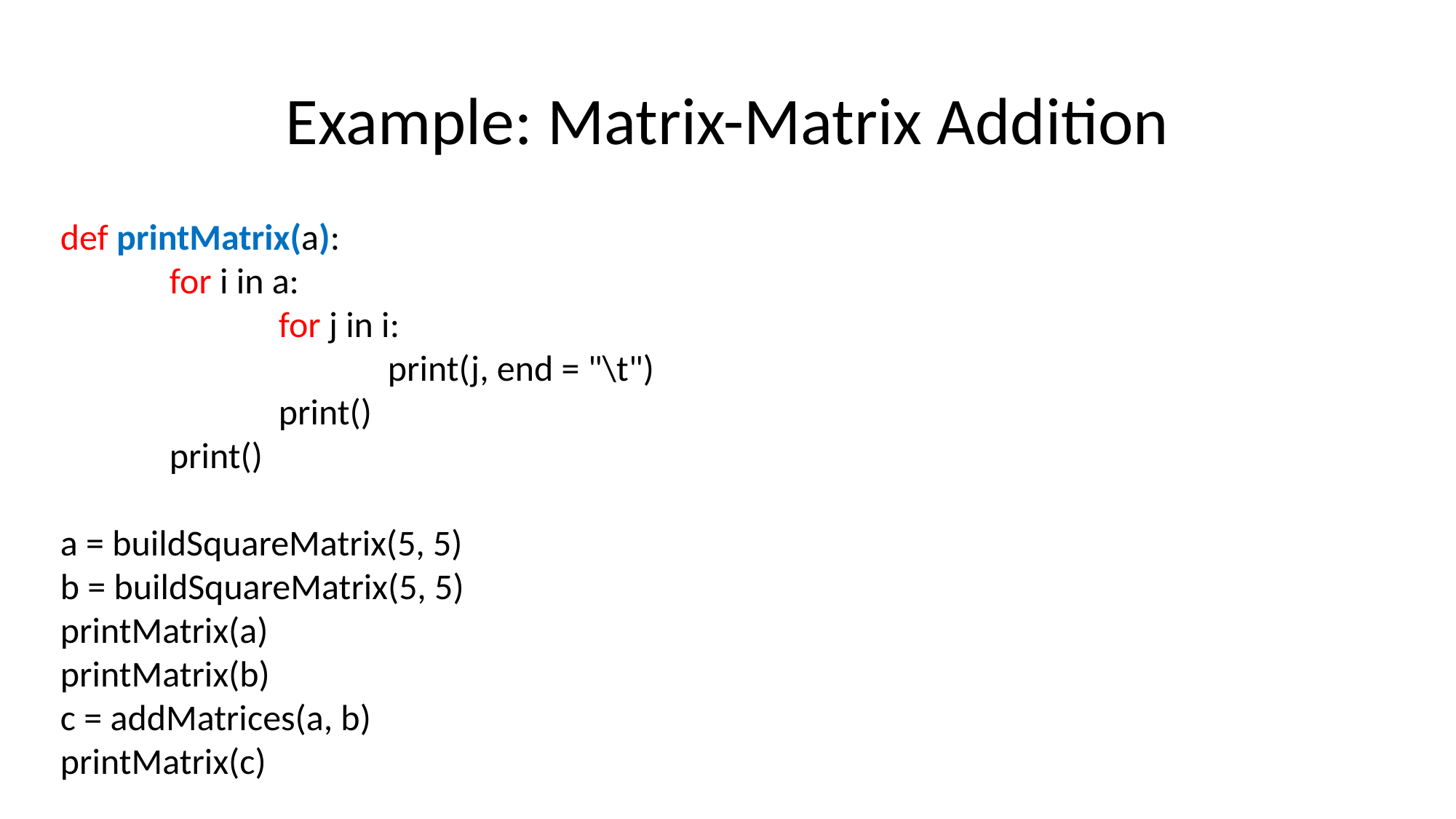

# Example: Matrix-Matrix Addition
def printMatrix(a):
	for i in a:
		for j in i:
			print(j, end = "\t")
		print()
	print()

a = buildSquareMatrix(5, 5)
b = buildSquareMatrix(5, 5)
printMatrix(a)
printMatrix(b)
c = addMatrices(a, b)
printMatrix(c)